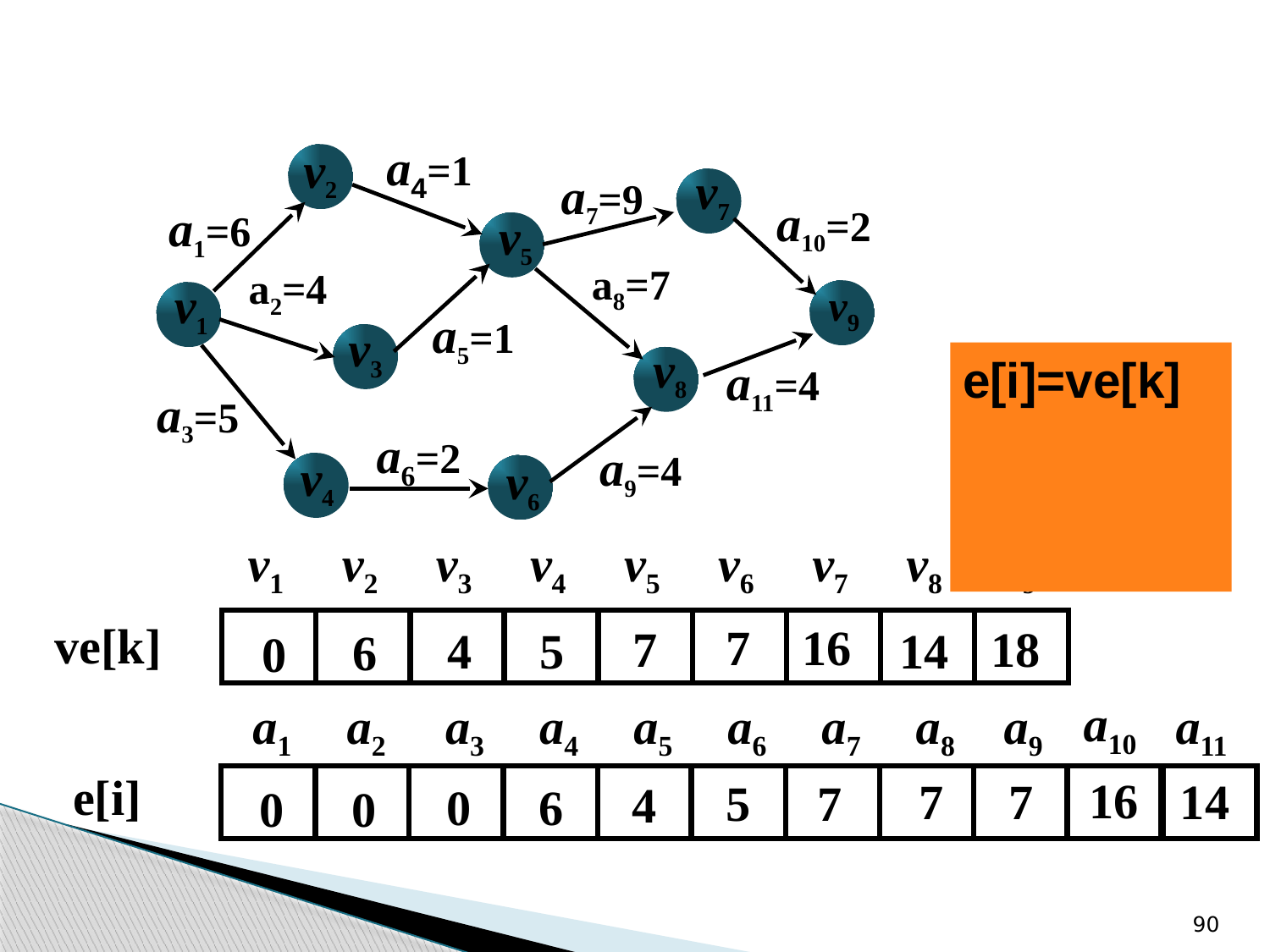

v2
a4=1

v7
a7=9

a10=2
a1=6
v5

a8=7
a2=4

v1
v9

a5=1
v3

v8

a11=4
a3=5

a6=2
a9=4
v4
v6

e[i]=ve[k]
v1
v2
v3
v4
v5
v6
v7
v8
v9
ve[k]

7
16
7
18
4
5
14
6
0
a10
a1
a2
a3
a4
a5
a6
a7
a8
a9
a11
e[i]
16
7
7
14

5

7

4
0
6
0
0
90